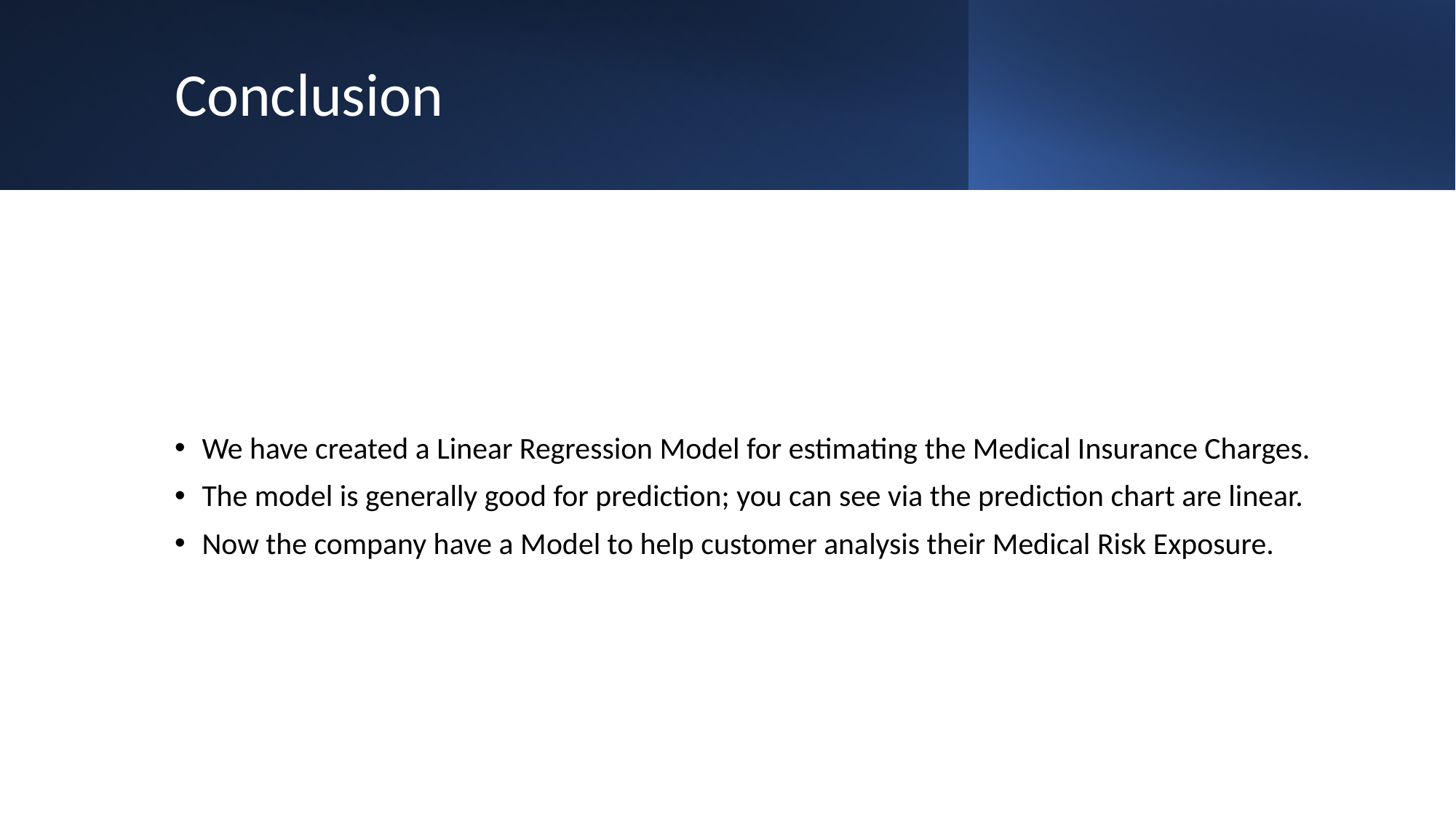

# Conclusion
We have created a Linear Regression Model for estimating the Medical Insurance Charges.
The model is generally good for prediction; you can see via the prediction chart are linear.
Now the company have a Model to help customer analysis their Medical Risk Exposure.